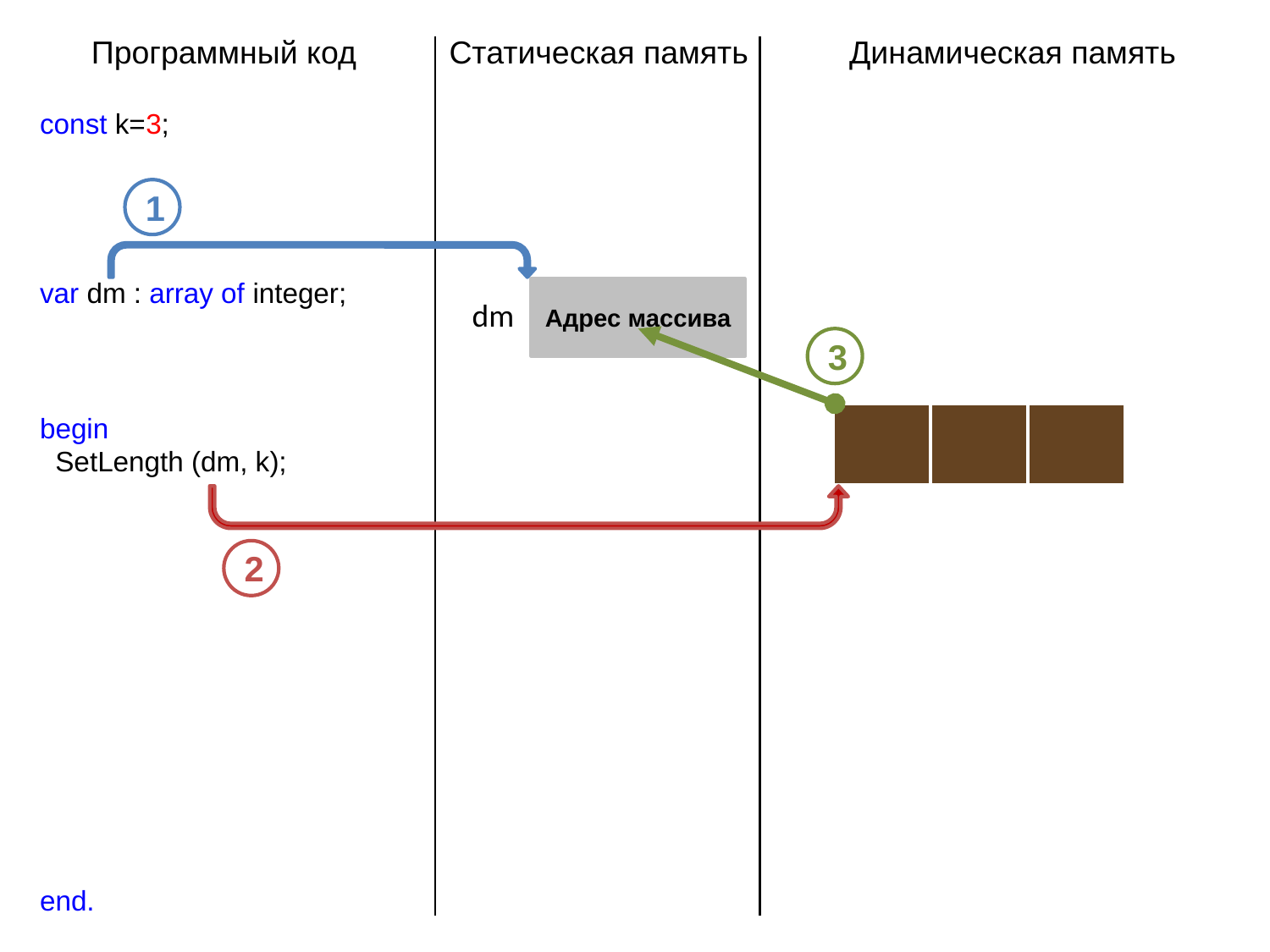

Программный код
Статическая память
Динамическая память

const k=3;

var dm : array of integer;

begin
  SetLength (dm, k);

end.
1

Адрес массива
dm
3

2